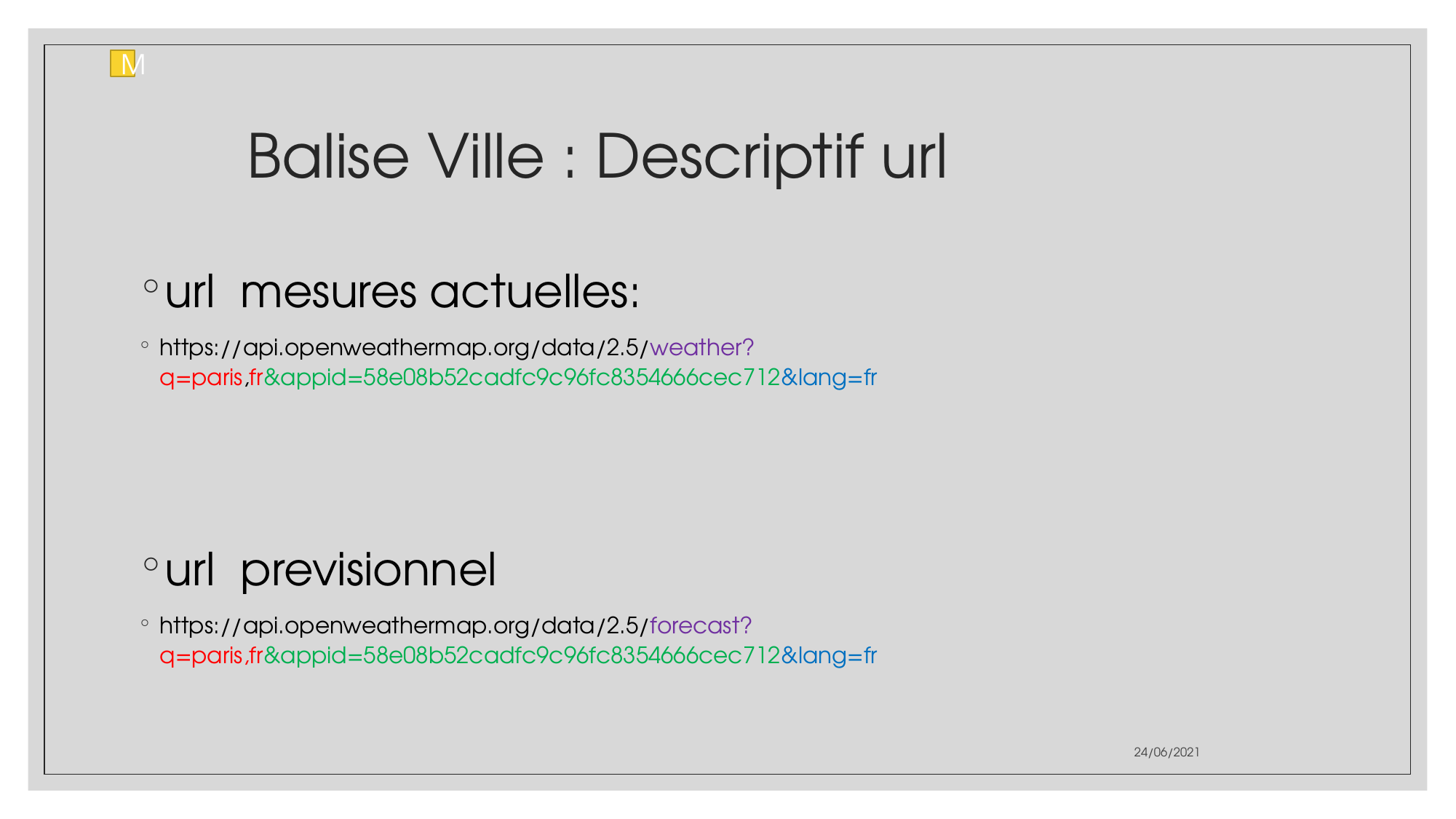

M
# Balise Ville : Descriptif url
url  mesures actuelles:
https://api.openweathermap.org/data/2.5/weather?q=paris,fr&appid=58e08b52cadfc9c96fc8354666cec712&lang=fr

url  previsionnel
https://api.openweathermap.org/data/2.5/forecast?q=paris,fr&appid=58e08b52cadfc9c96fc8354666cec712&lang=fr
24/06/2021